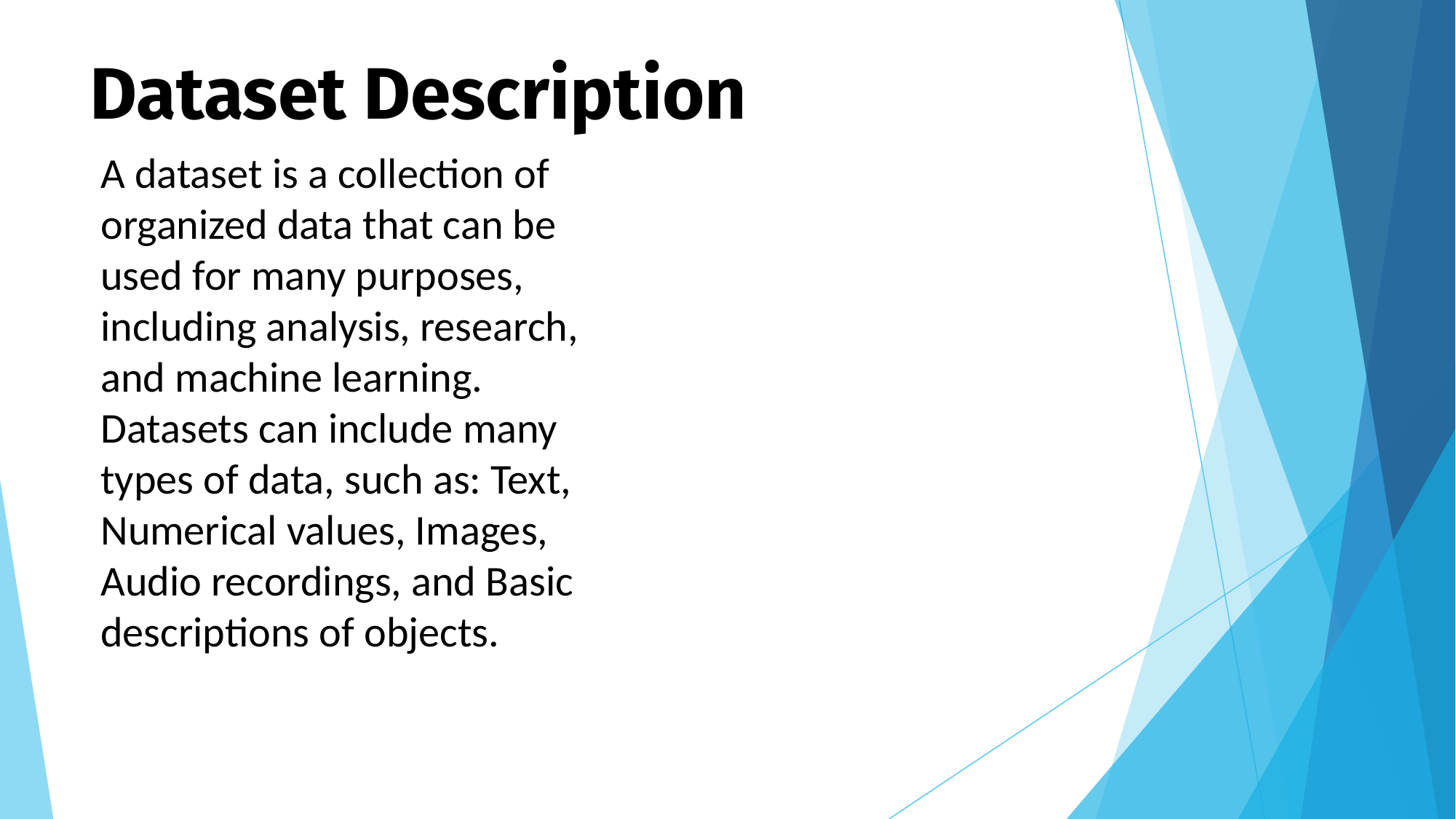

# Dataset Description
A dataset is a collection of organized data that can be used for many purposes, including analysis, research, and machine learning. Datasets can include many types of data, such as: Text, Numerical values, Images, Audio recordings, and Basic descriptions of objects.